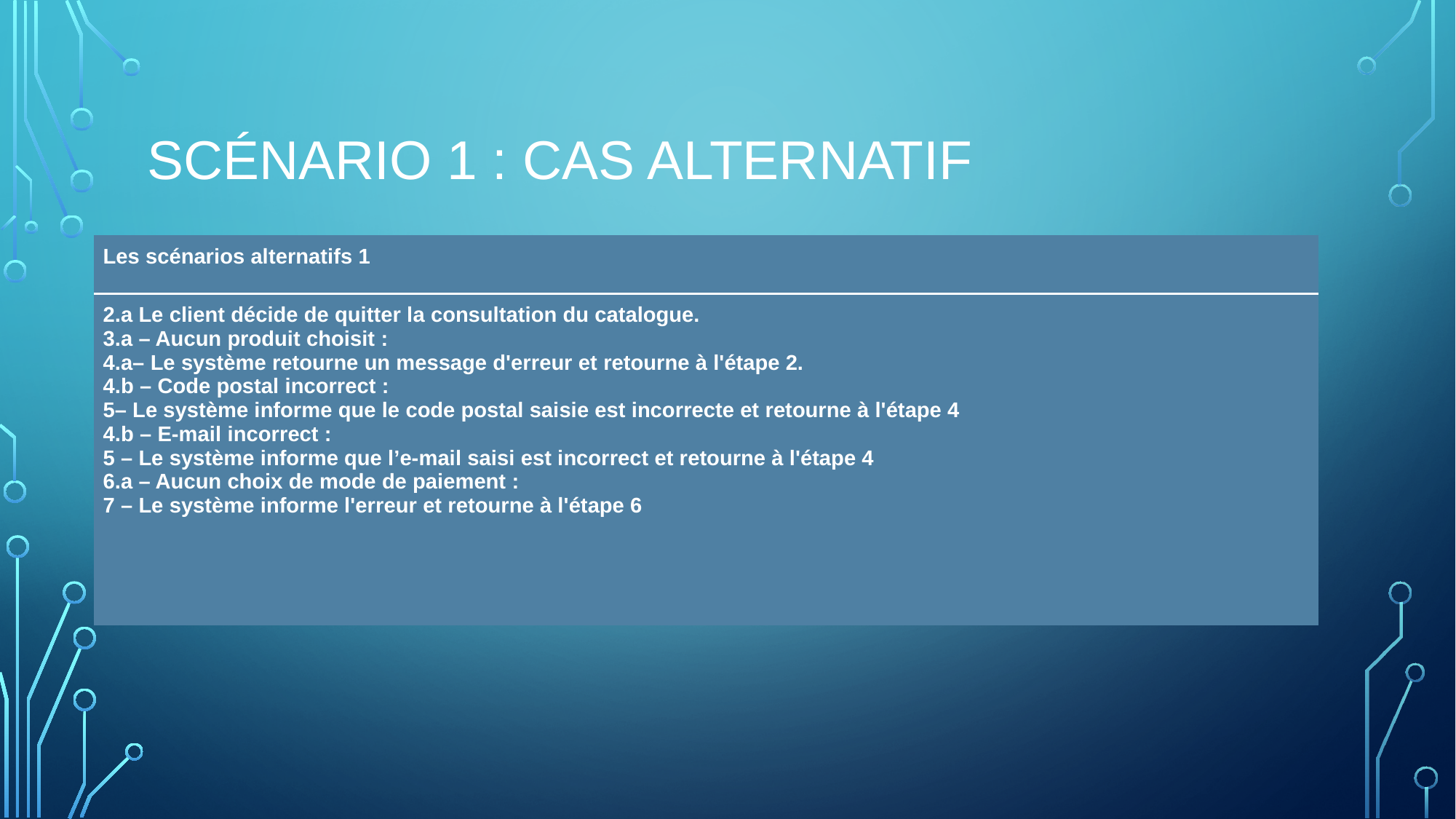

# Scénario 1 : cas alternatif
| Les scénarios alternatifs 1 |
| --- |
| 2.a Le client décide de quitter la consultation du catalogue.  3.a – Aucun produit choisit : 4.a– Le système retourne un message d'erreur et retourne à l'étape 2. 4.b – Code postal incorrect : 5– Le système informe que le code postal saisie est incorrecte et retourne à l'étape 4 4.b – E-mail incorrect : 5 – Le système informe que l’e-mail saisi est incorrect et retourne à l'étape 4 6.a – Aucun choix de mode de paiement : 7 – Le système informe l'erreur et retourne à l'étape 6 |